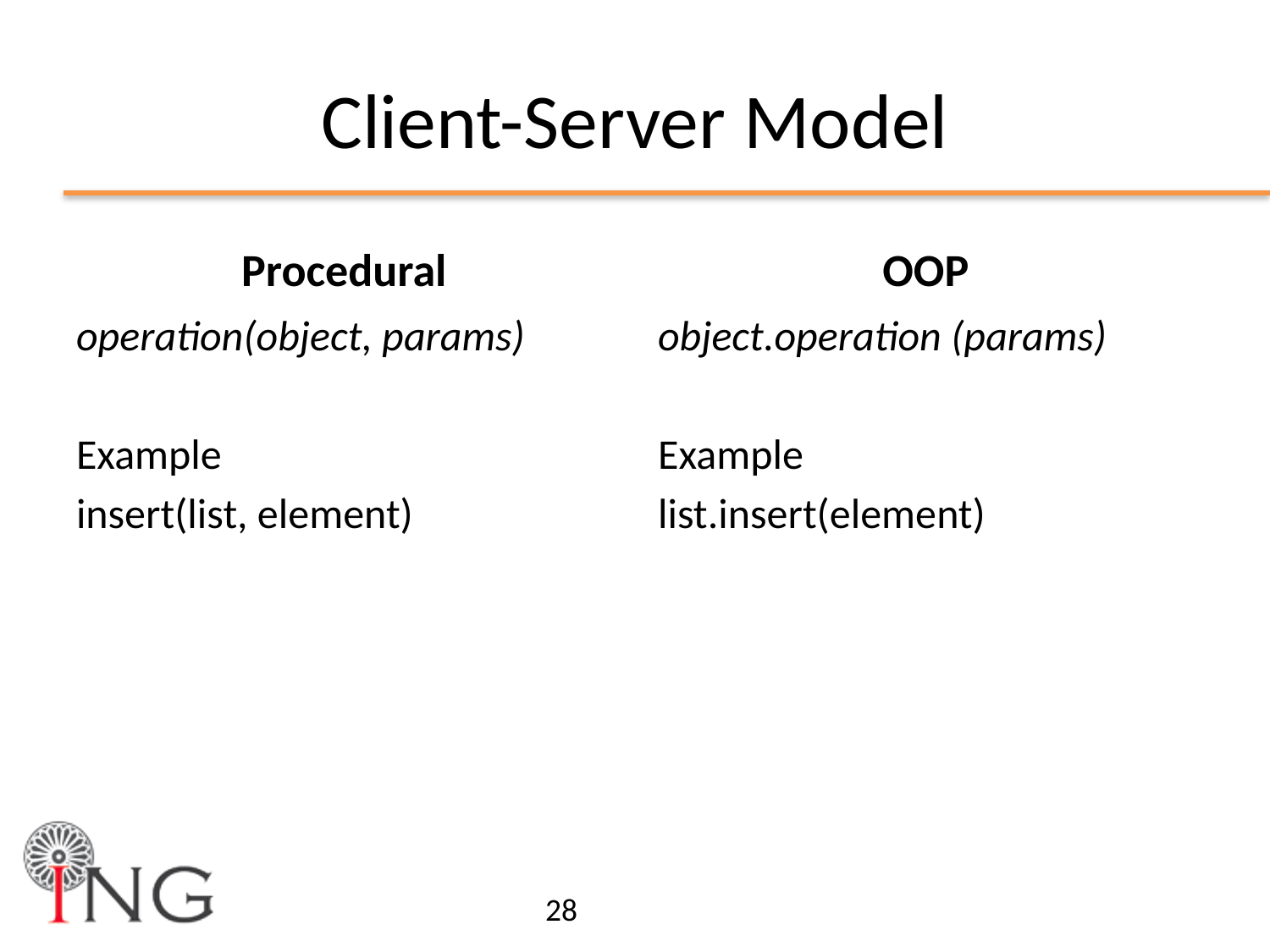

# Client-Server Model
Procedural
OOP
operation(object, params)

Example
insert(list, element)

object.operation (params)

Example
list.insert(element)

28